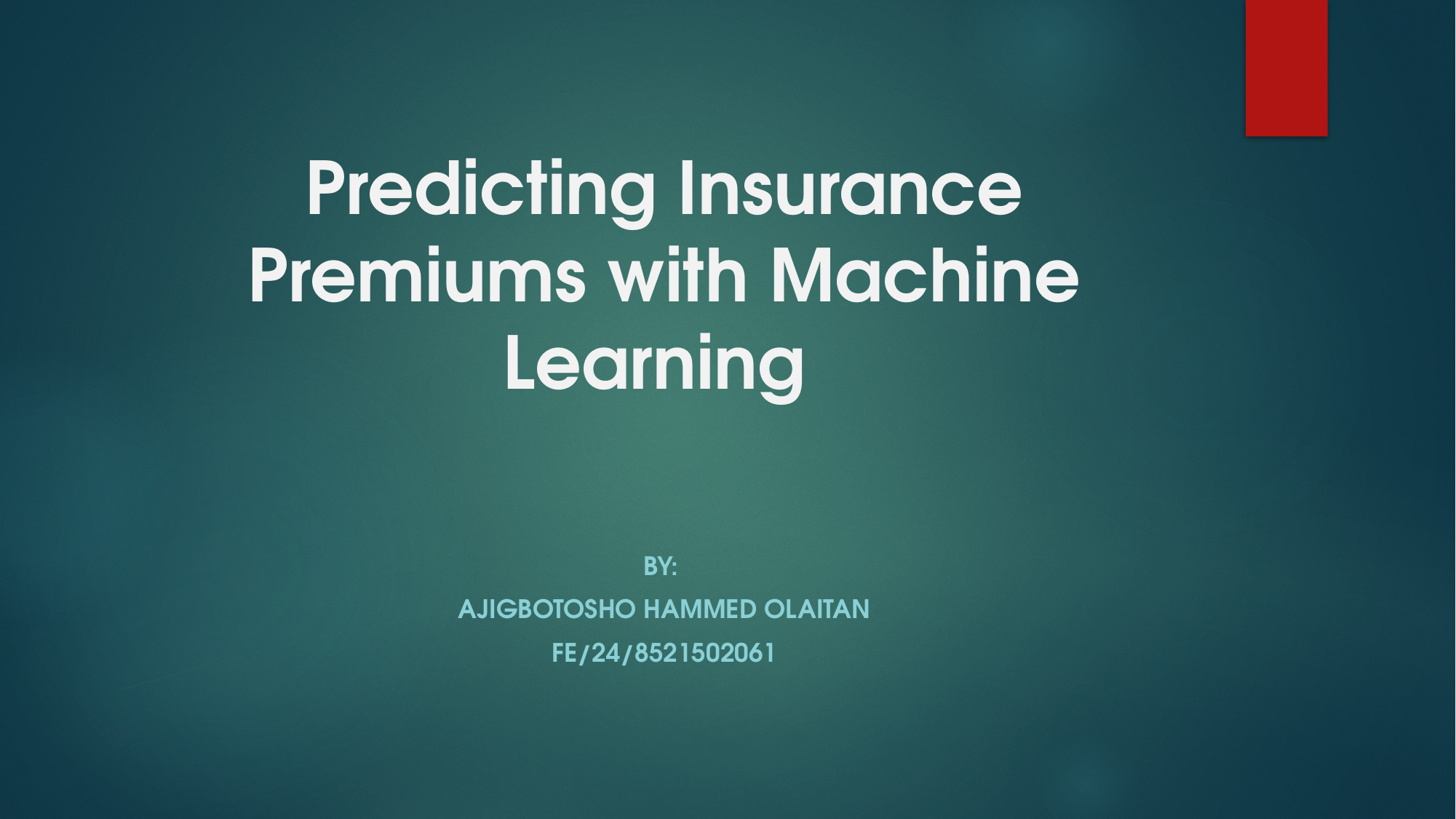

# Predicting Insurance Premiums with Machine Learning
By:
AJIGBOTOSHO Hammed Olaitan
Fe/24/8521502061